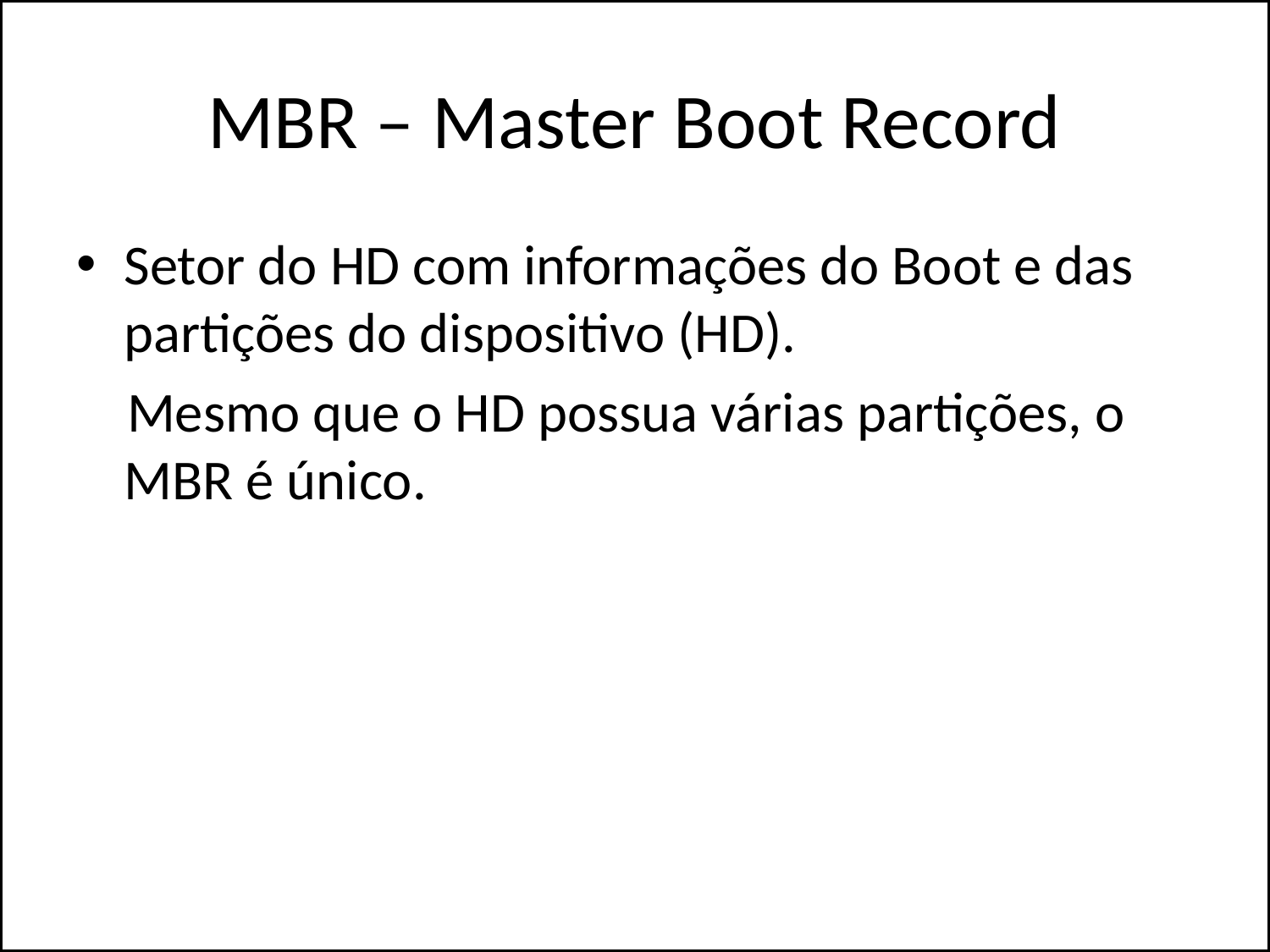

# MBR – Master Boot Record
Setor do HD com informações do Boot e das partições do dispositivo (HD).
    Mesmo que o HD possua várias partições, o MBR é único.